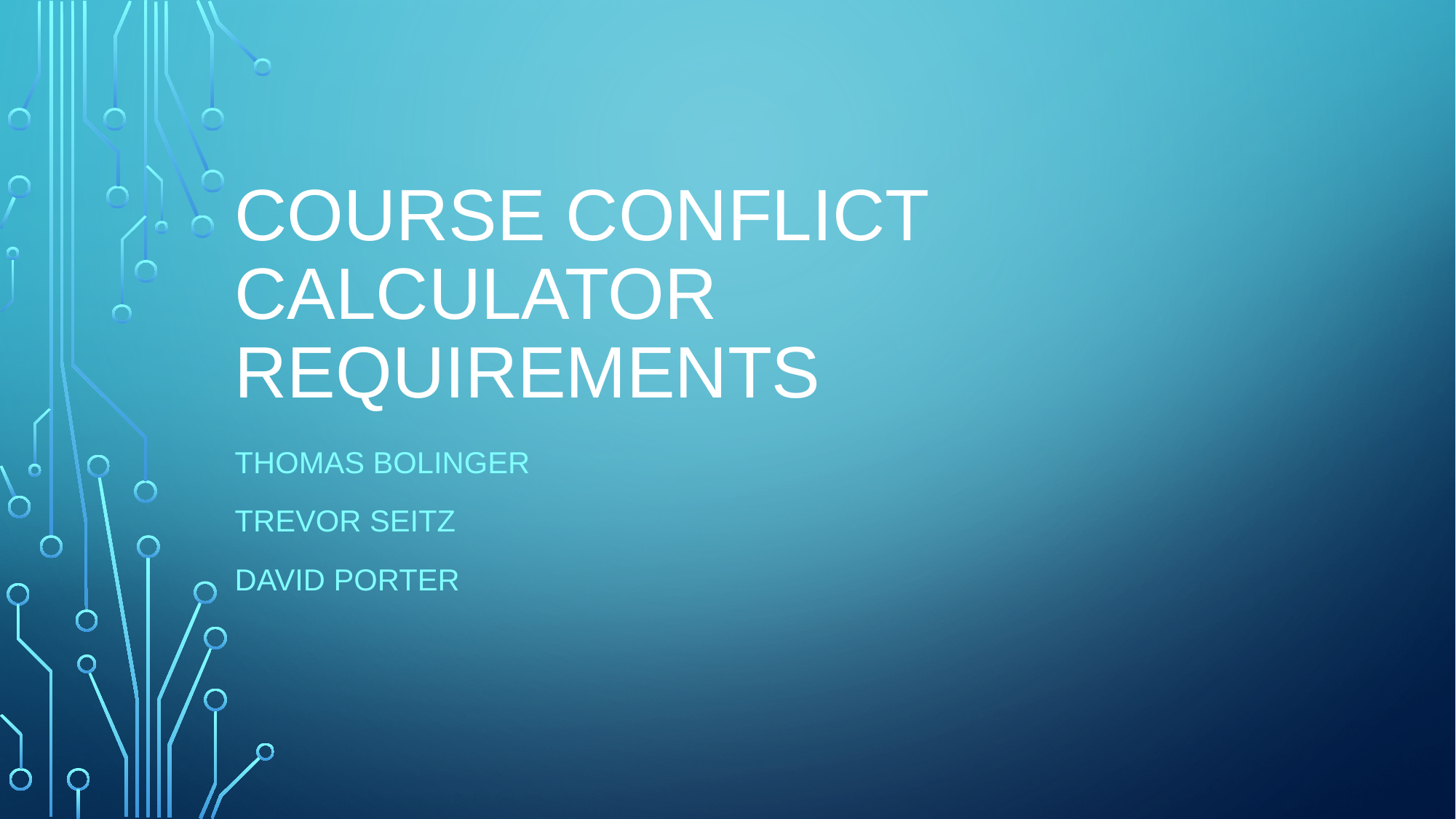

# Course Conflict calculator requirements
Thomas Bolinger
Trevor Seitz
David Porter